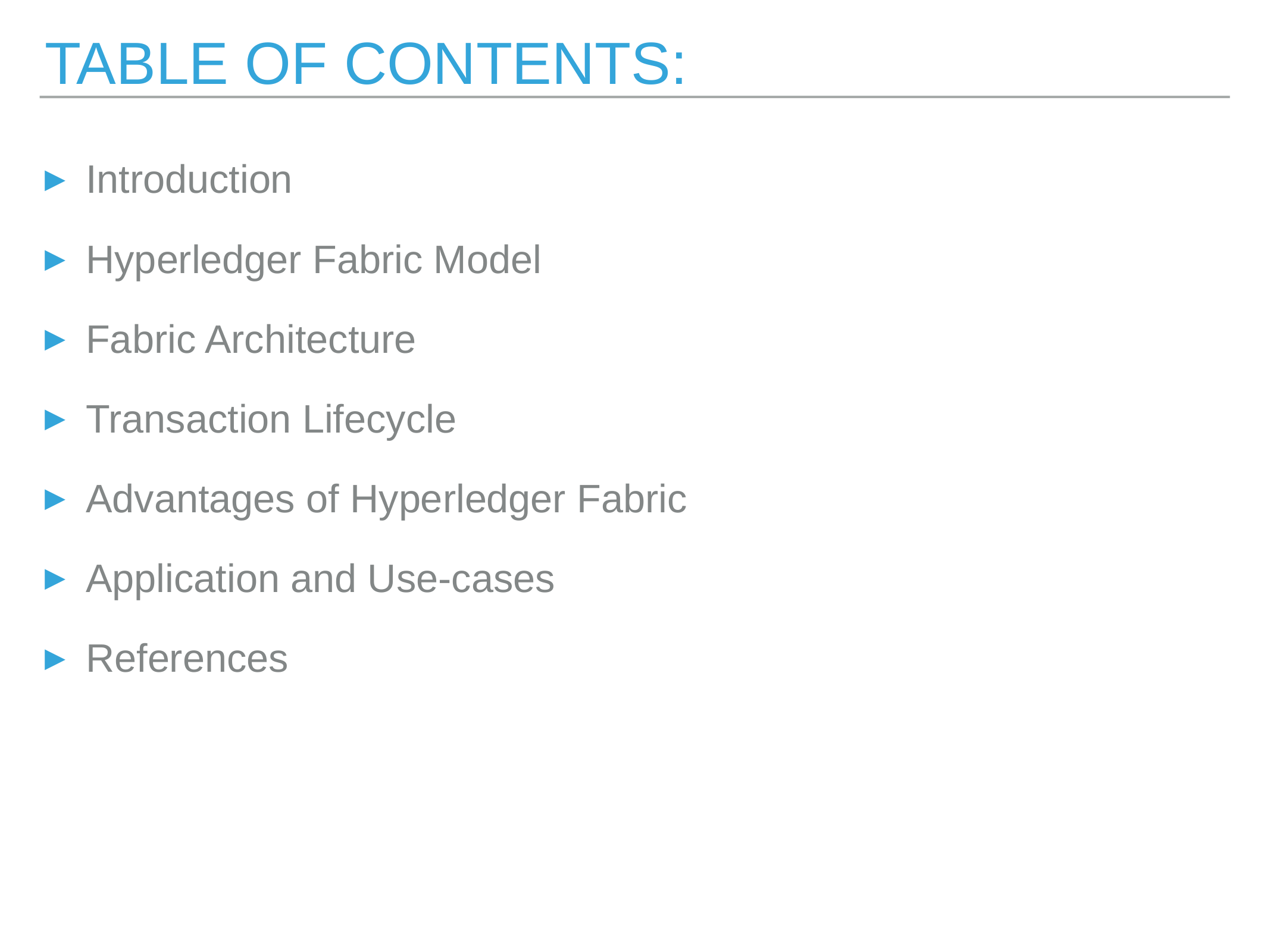

# Table of contents:
Introduction
Hyperledger Fabric Model
Fabric Architecture
Transaction Lifecycle
Advantages of Hyperledger Fabric
Application and Use-cases
References